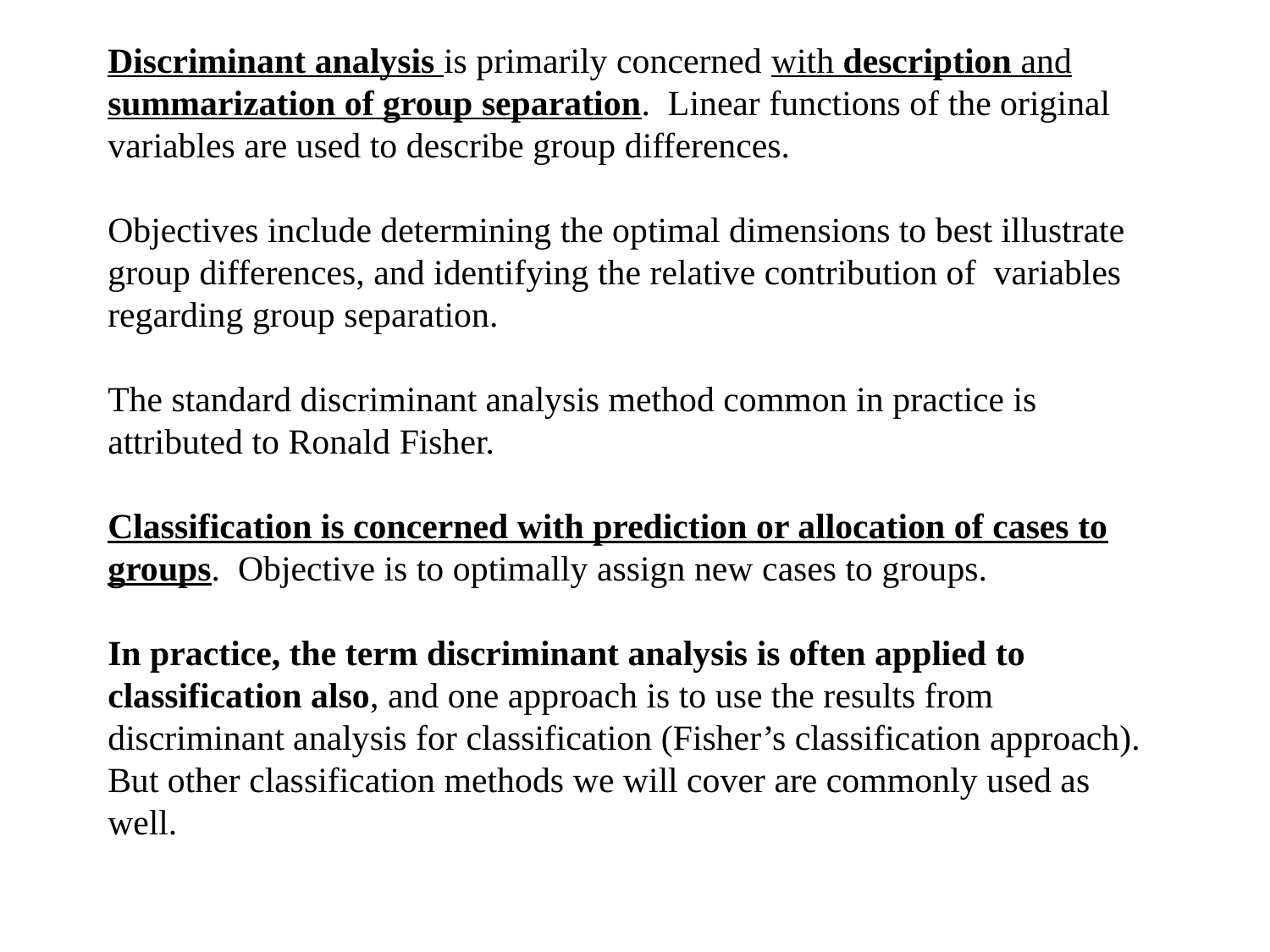

Discriminant analysis is primarily concerned with description and summarization of group separation.  Linear functions of the original variables are used to describe group differences.

Objectives include determining the optimal dimensions to best illustrate group differences, and identifying the relative contribution of  variables regarding group separation.

The standard discriminant analysis method common in practice is attributed to Ronald Fisher.

Classification is concerned with prediction or allocation of cases to groups.  Objective is to optimally assign new cases to groups.

In practice, the term discriminant analysis is often applied to classification also, and one approach is to use the results from discriminant analysis for classification (Fisher’s classification approach).  But other classification methods we will cover are commonly used as well.